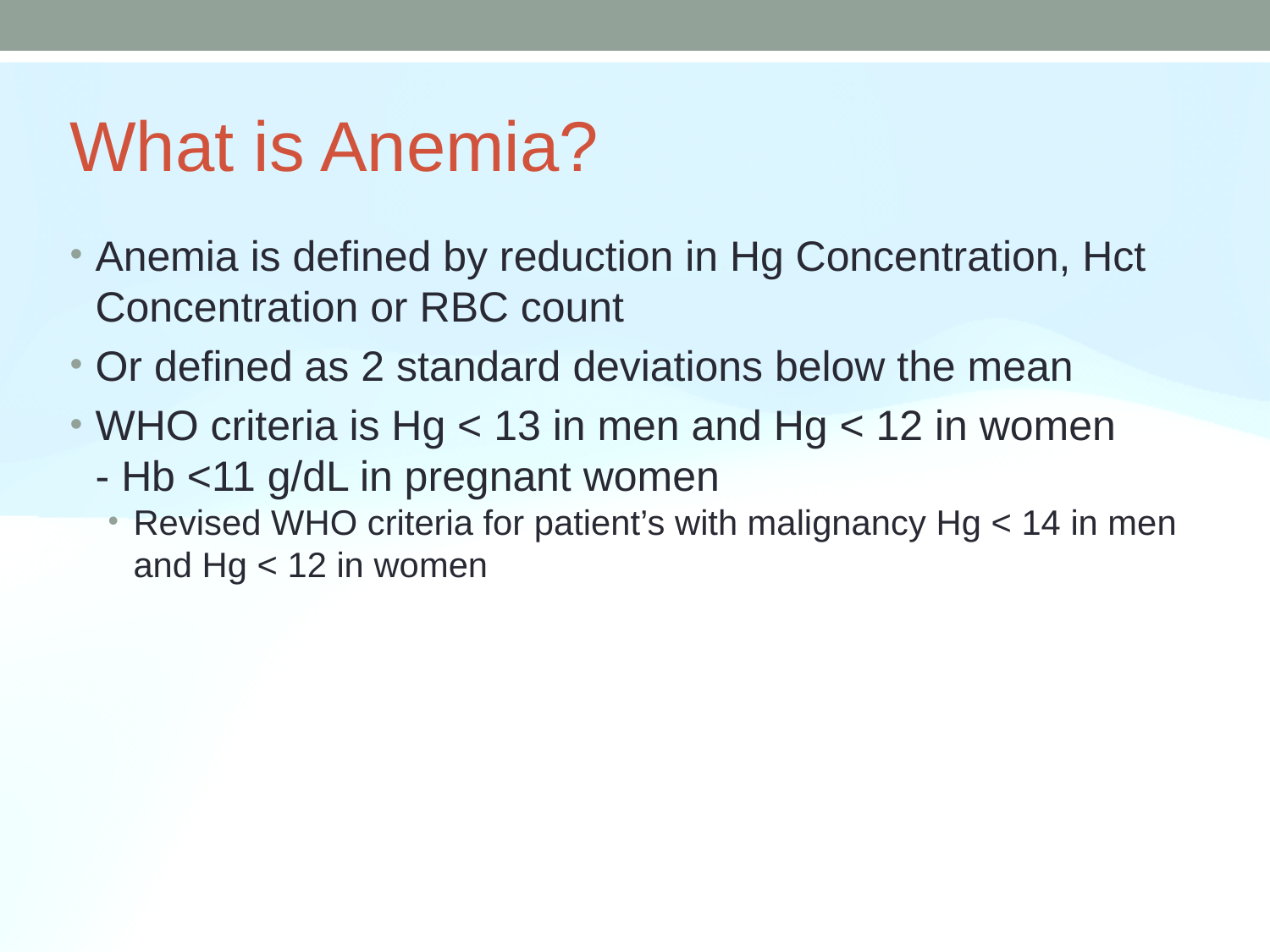

What is Anemia?
Anemia is defined by reduction in Hg Concentration, Hct Concentration or RBC count
Or defined as 2 standard deviations below the mean
WHO criteria is Hg < 13 in men and Hg < 12 in women
- Hb <11 g/dL in pregnant women
Revised WHO criteria for patient’s with malignancy Hg < 14 in men and Hg < 12 in women